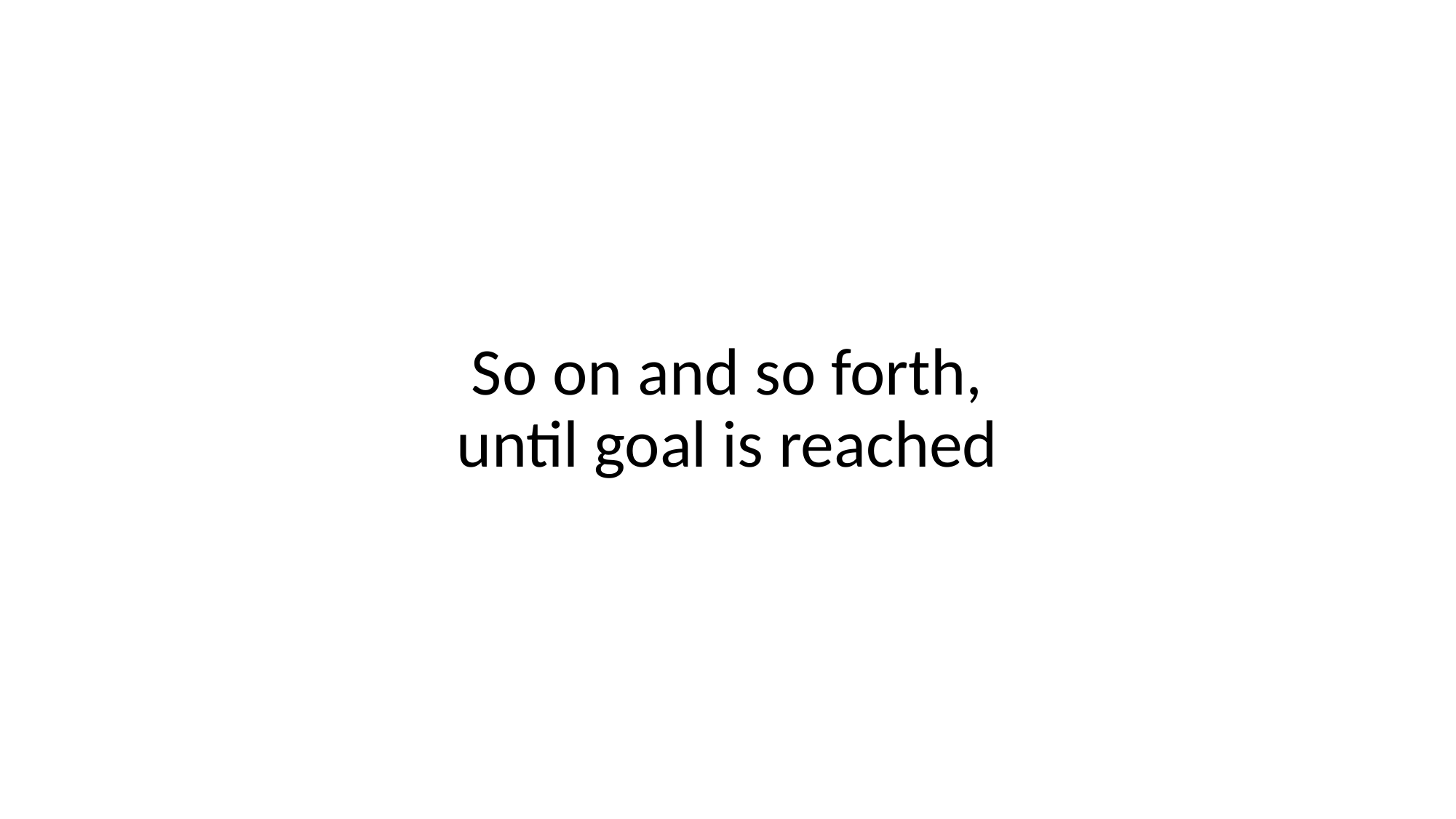

# So on and so forth, until goal is reached